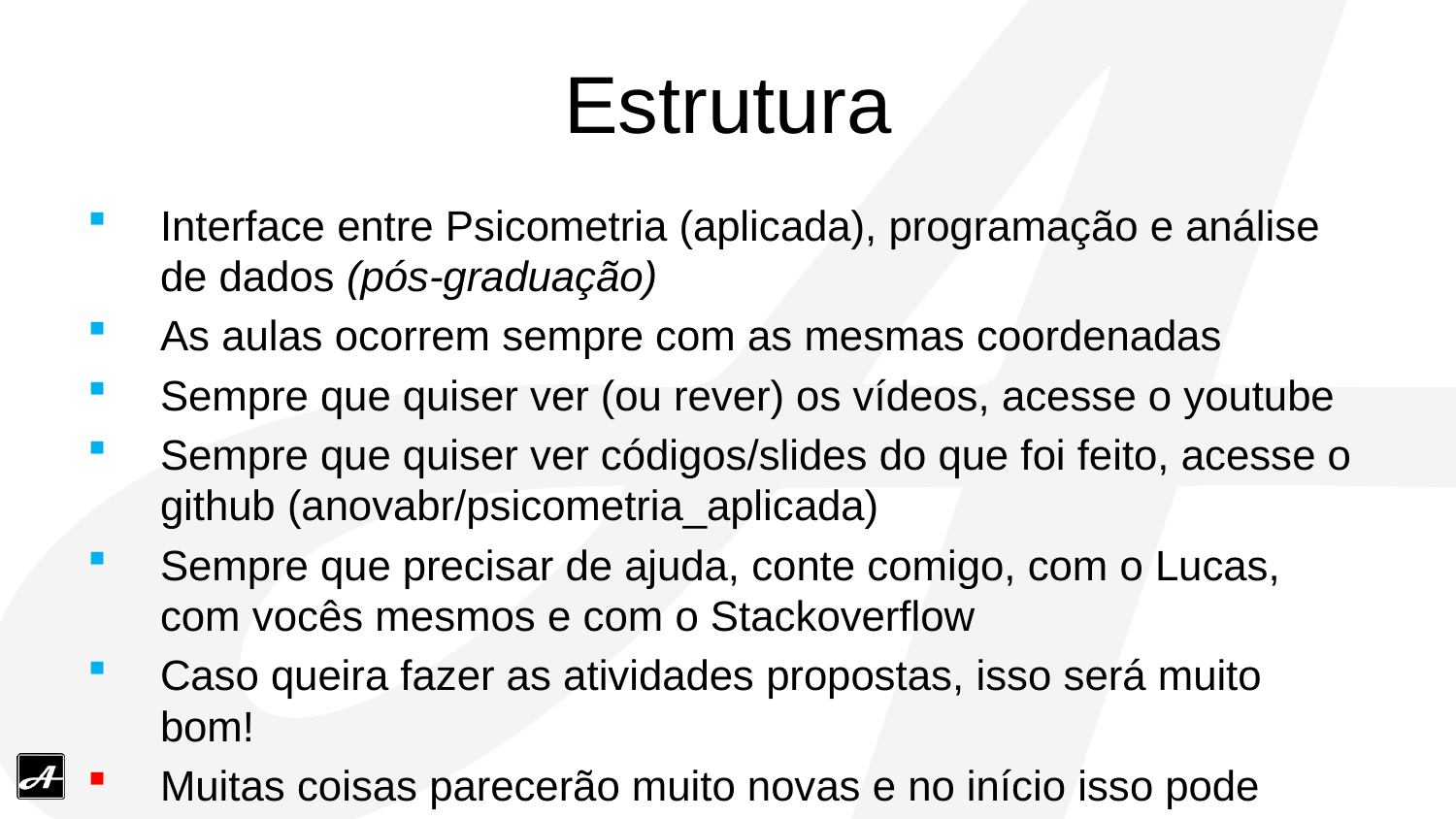

# Estrutura
Interface entre Psicometria (aplicada), programação e análise de dados (pós-graduação)
As aulas ocorrem sempre com as mesmas coordenadas
Sempre que quiser ver (ou rever) os vídeos, acesse o youtube
Sempre que quiser ver códigos/slides do que foi feito, acesse o github (anovabr/psicometria_aplicada)
Sempre que precisar de ajuda, conte comigo, com o Lucas, com vocês mesmos e com o Stackoverflow
Caso queira fazer as atividades propostas, isso será muito bom!
Muitas coisas parecerão muito novas e no início isso pode gerar ansiedade. Isso é natural.